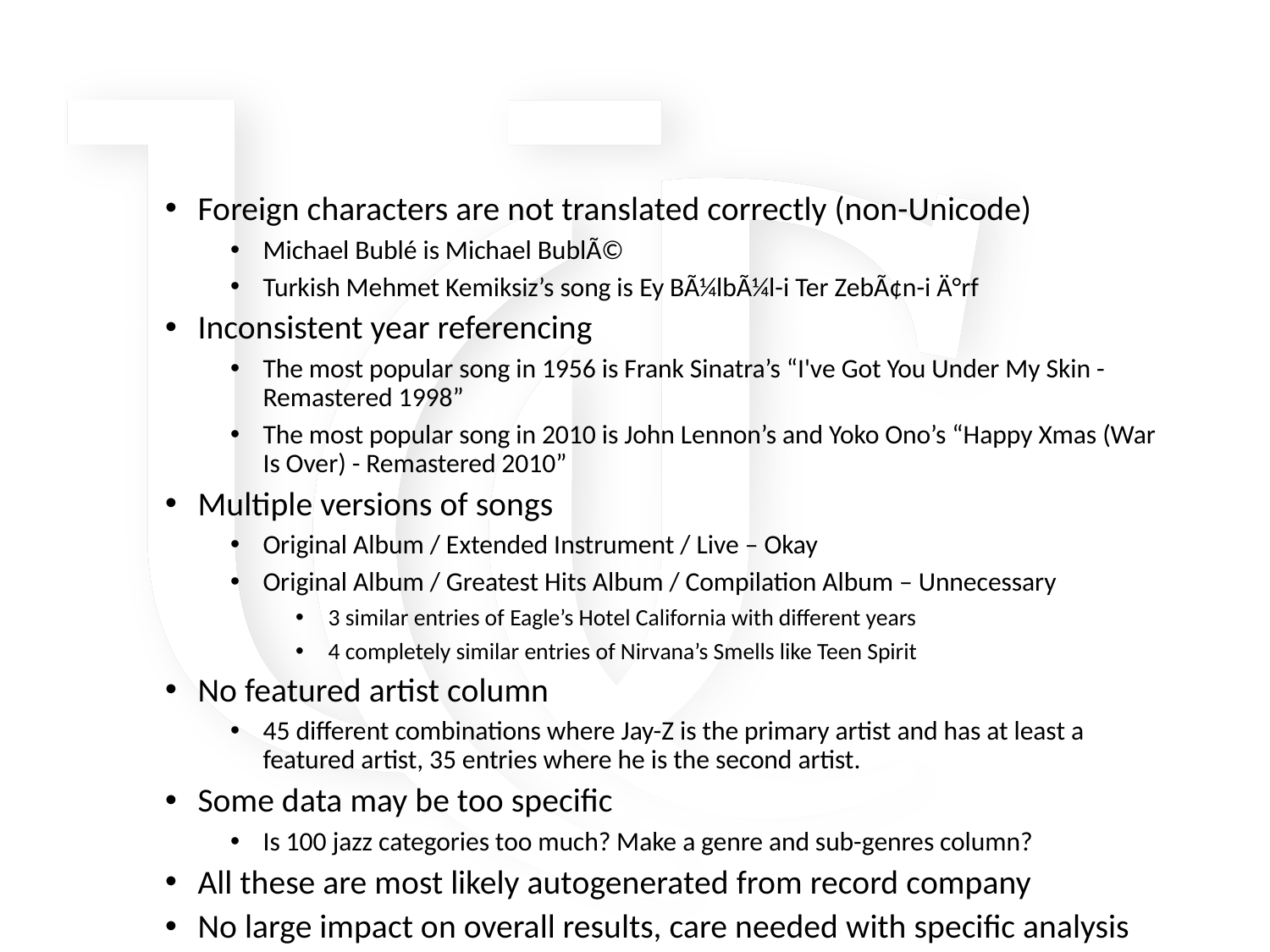

#
Foreign characters are not translated correctly (non-Unicode)
Michael Bublé is Michael BublÃ©
Turkish Mehmet Kemiksiz’s song is Ey BÃ¼lbÃ¼l-i Ter ZebÃ¢n-i Ä°rf
Inconsistent year referencing
The most popular song in 1956 is Frank Sinatra’s “I've Got You Under My Skin - Remastered 1998”
The most popular song in 2010 is John Lennon’s and Yoko Ono’s “Happy Xmas (War Is Over) - Remastered 2010”
Multiple versions of songs
Original Album / Extended Instrument / Live – Okay
Original Album / Greatest Hits Album / Compilation Album – Unnecessary
3 similar entries of Eagle’s Hotel California with different years
4 completely similar entries of Nirvana’s Smells like Teen Spirit
No featured artist column
45 different combinations where Jay-Z is the primary artist and has at least a  featured artist, 35 entries where he is the second artist.
Some data may be too specific
Is 100 jazz categories too much? Make a genre and sub-genres column?
All these are most likely autogenerated from record company
No large impact on overall results, care needed with specific analysis